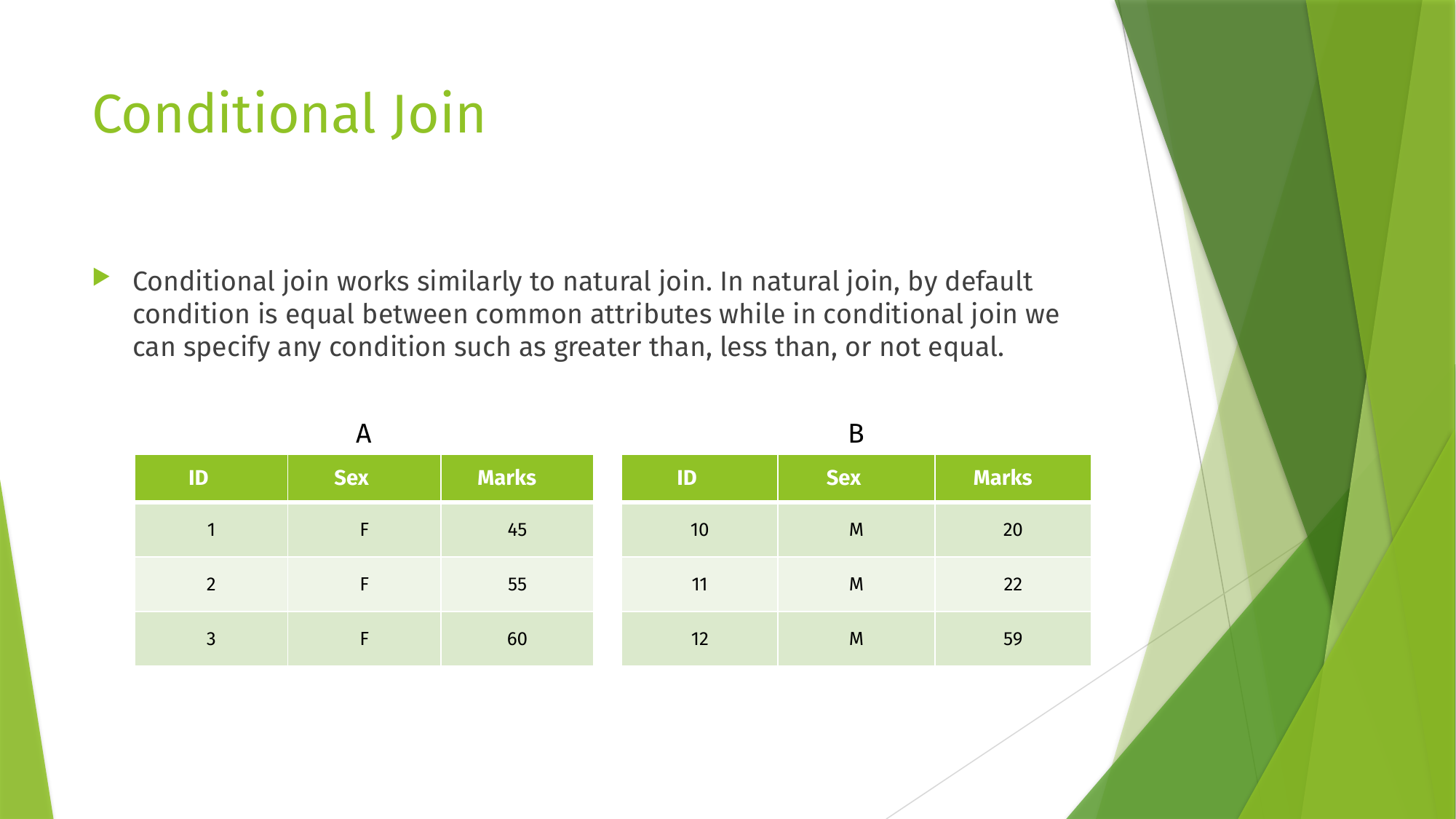

# Conditional Join
Conditional join works similarly to natural join. In natural join, by default condition is equal between common attributes while in conditional join we can specify any condition such as greater than, less than, or not equal.
A
B
| ID | Sex | Marks |
| --- | --- | --- |
| 1 | F | 45 |
| 2 | F | 55 |
| 3 | F | 60 |
| ID | Sex | Marks |
| --- | --- | --- |
| 10 | M | 20 |
| 11 | M | 22 |
| 12 | M | 59 |